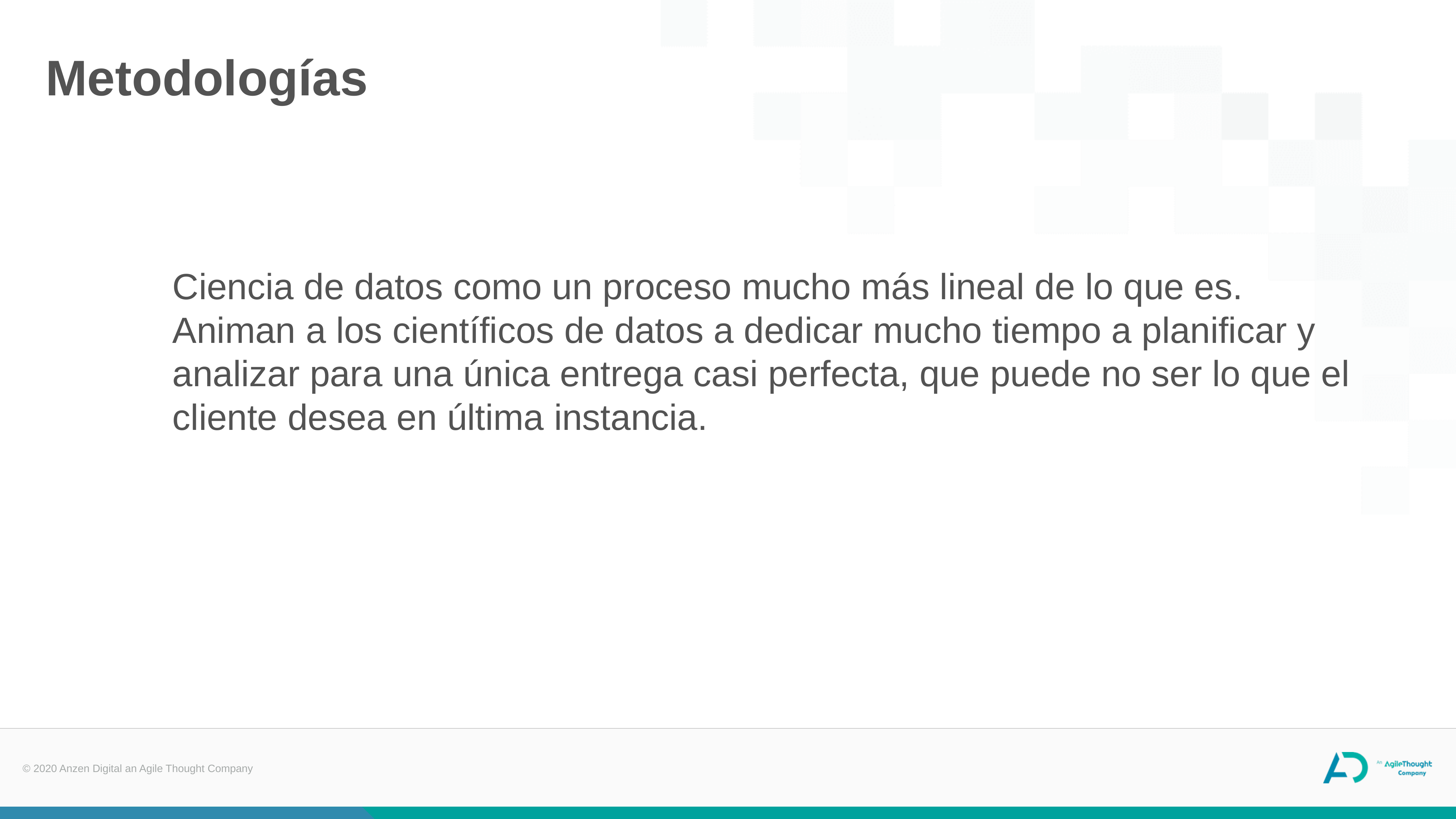

Metodologías
Ciencia de datos como un proceso mucho más lineal de lo que es. Animan a los científicos de datos a dedicar mucho tiempo a planificar y analizar para una única entrega casi perfecta, que puede no ser lo que el cliente desea en última instancia.